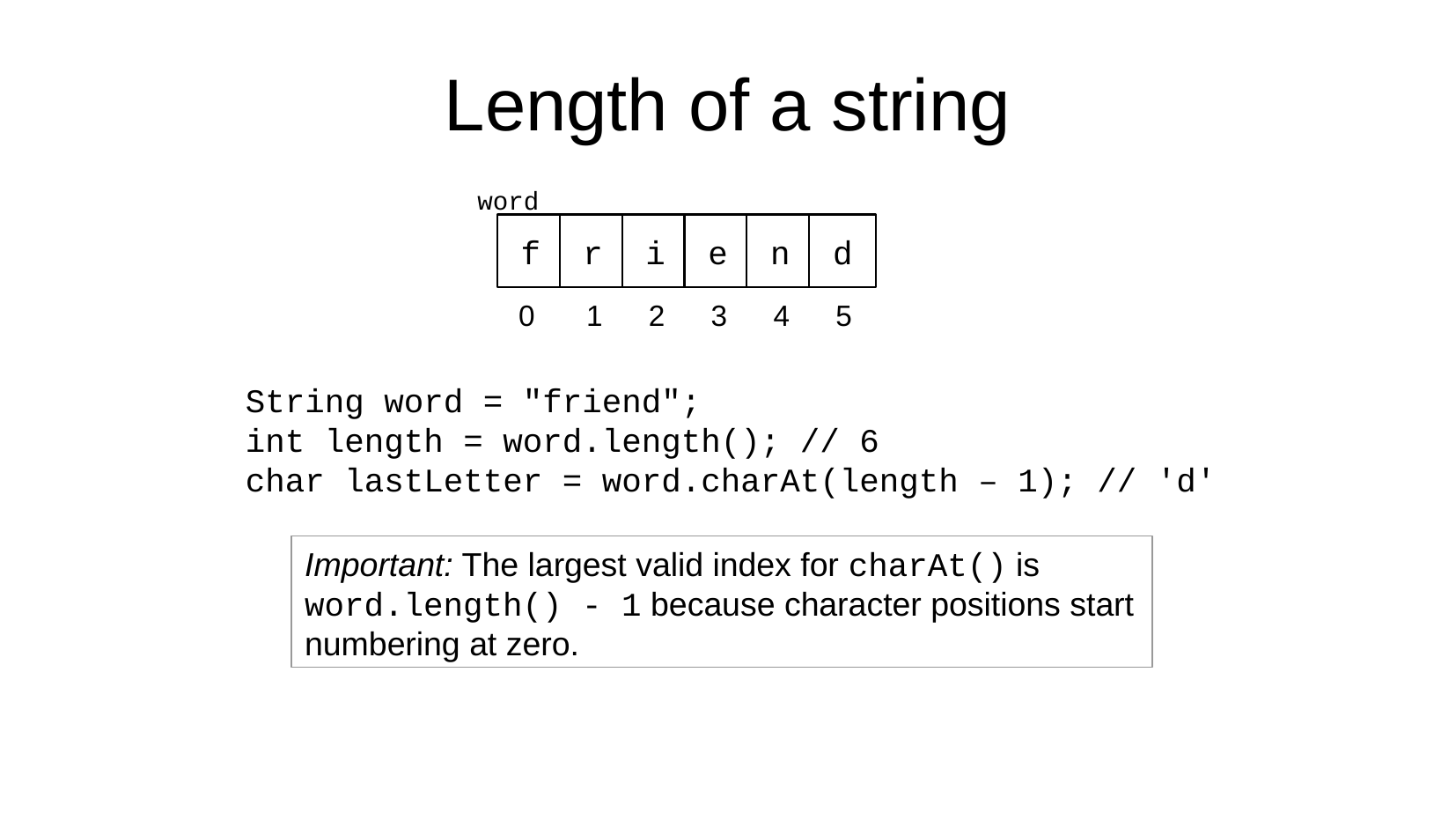

Length of a string
word
f
r
i
e
n
d
0
1
2
3
4
5
String word = "friend";
int length = word.length(); // 6
char lastLetter = word.charAt(length – 1); // 'd'
Important: The largest valid index for charAt() is word.length() - 1 because character positions start numbering at zero.